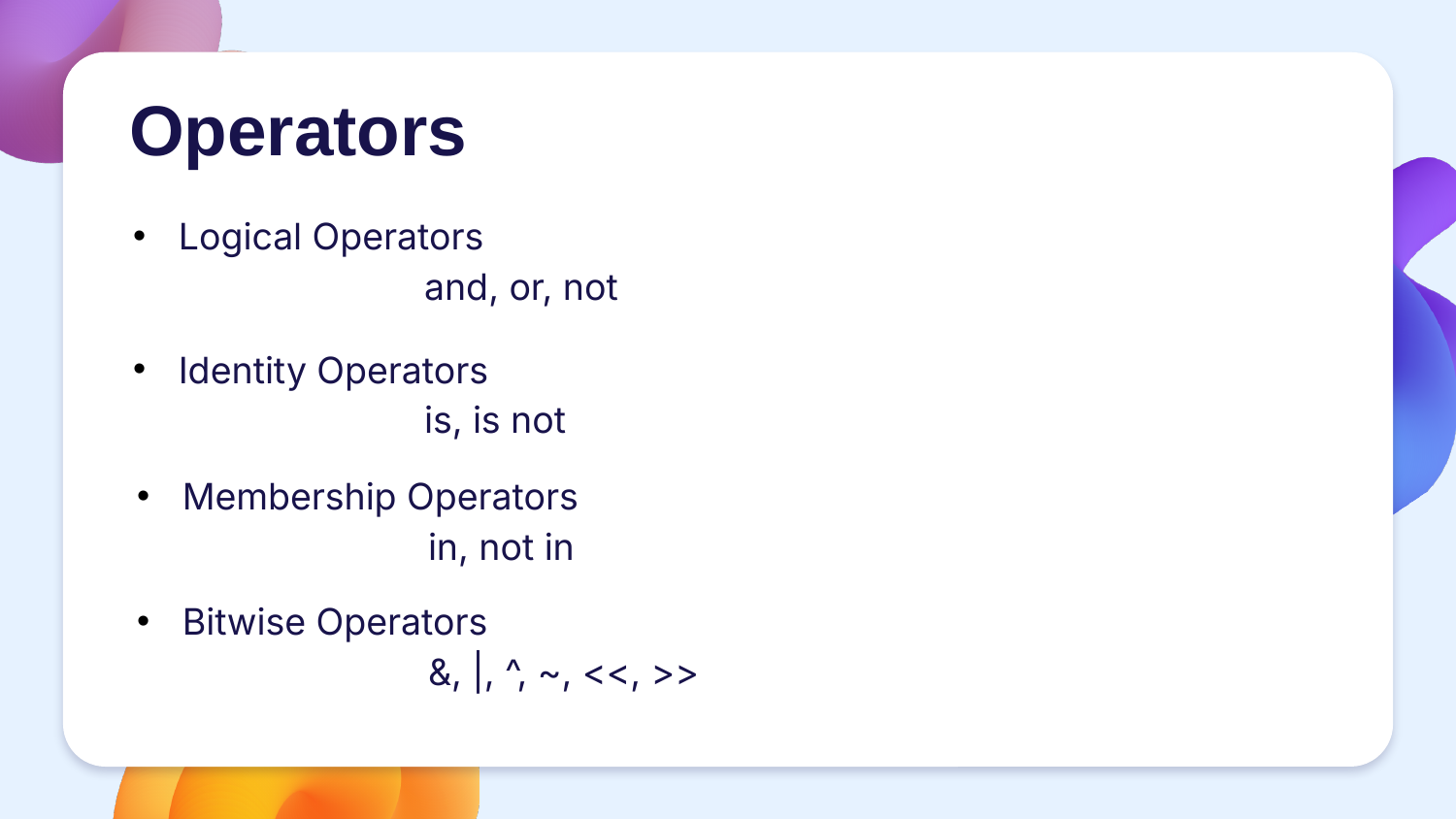

# Operators
Logical Operators
		and, or, not
Identity Operators
		is, is not
Membership Operators
		in, not in
Bitwise Operators
		&, |, ^, ~, <<, >>